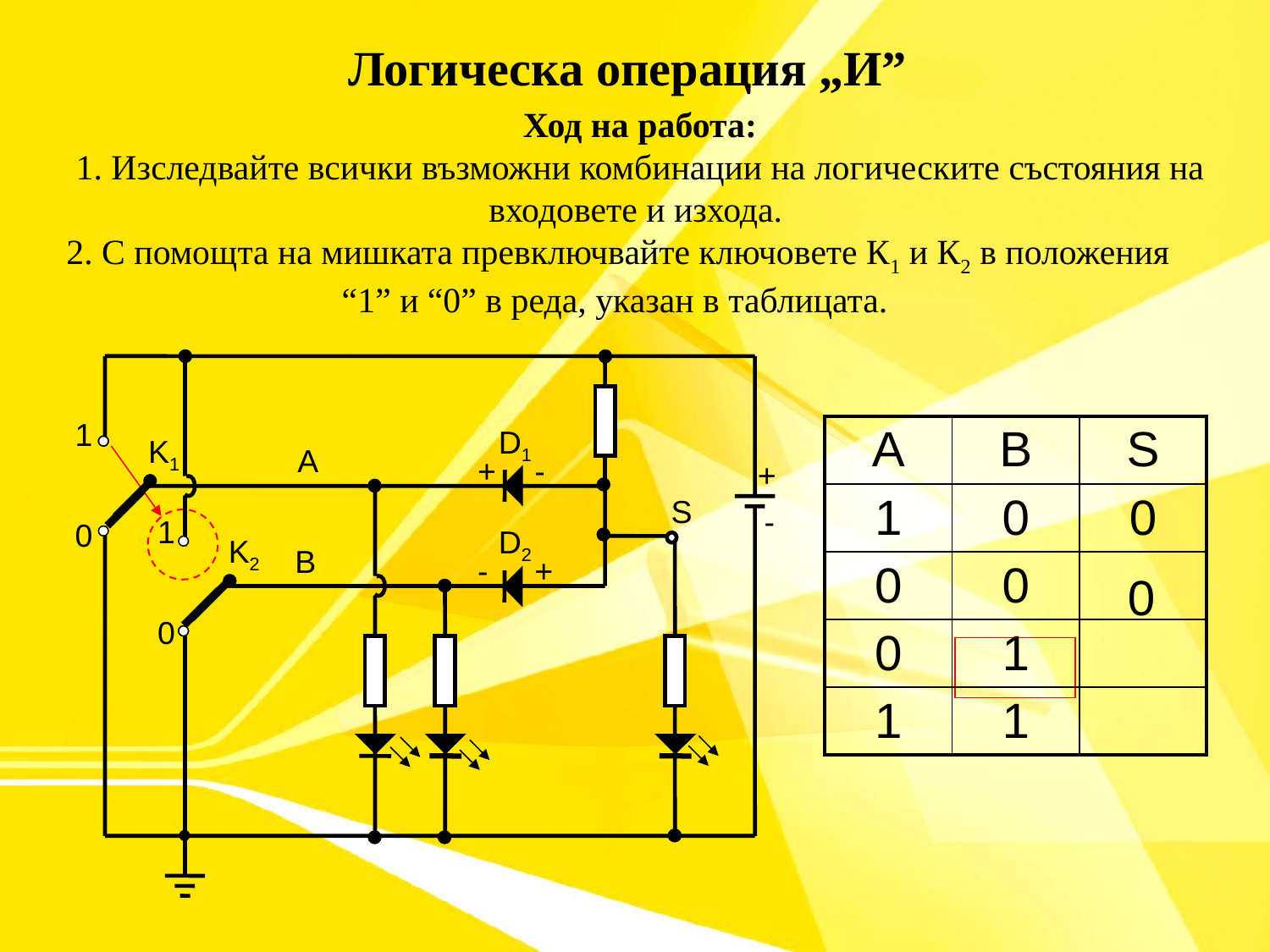

# Логическа операция „И”
Ход на работа:
1. Изследвайте всички възможни комбинации на логическите състояния на входовете и изхода.
 2. С помощта на мишката превключвайте ключовете К1 и К2 в положения
                                “1” и “0” в реда, указан в таблицата.

1
D1
| A | B | S |
| --- | --- | --- |
| 1 | 0 | 0 |
| 0 | 0 |  |
| 0 | 1 |  |
| 1 | 1 |  |
K1
A

+
-

+

S
-

1

0

D2
K2

B

-
+
0

0